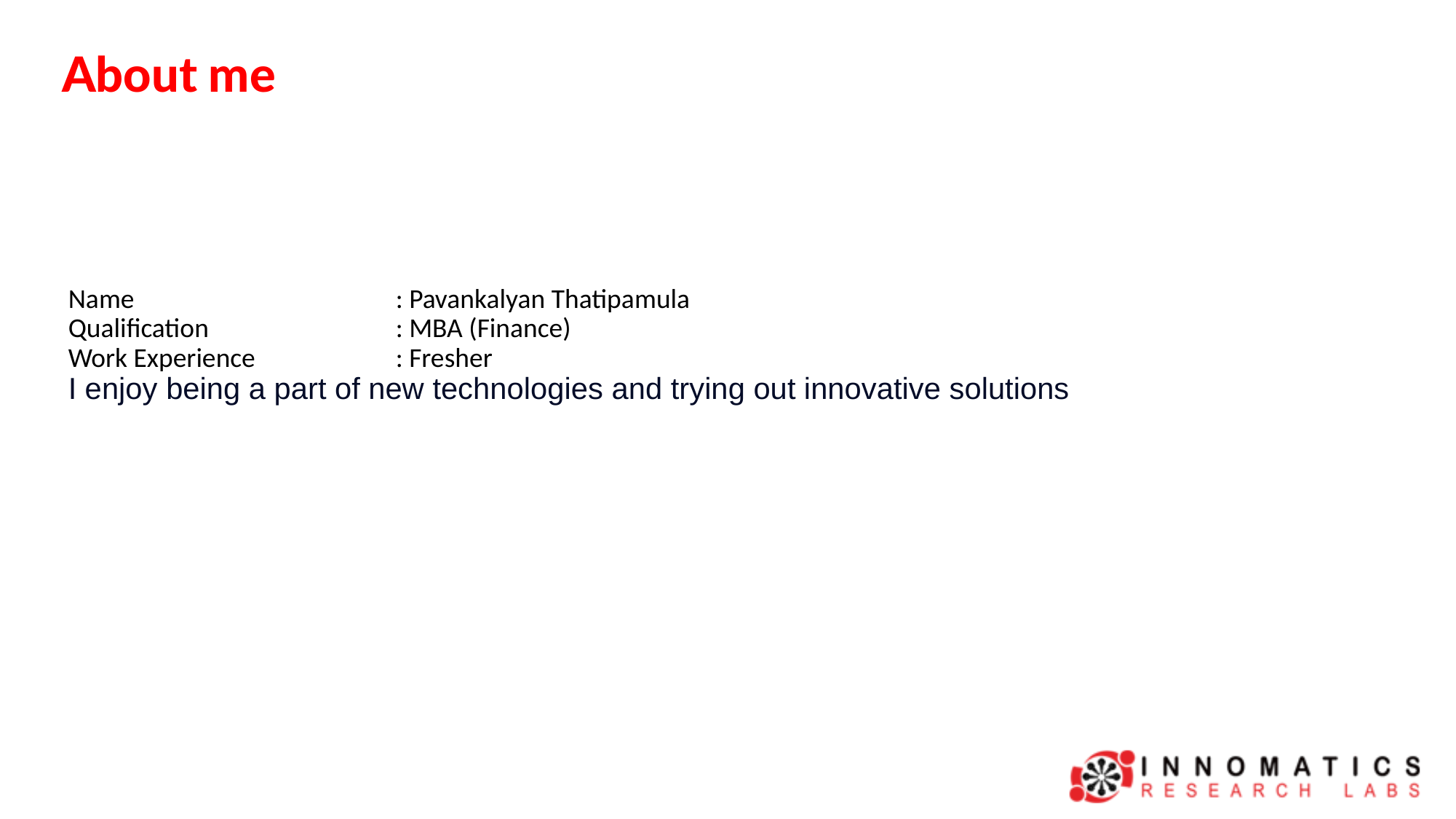

About me
# Name 			: Pavankalyan Thatipamula Qualification 		: MBA (Finance) Work Experience		: Fresher I enjoy being a part of new technologies and trying out innovative solutions